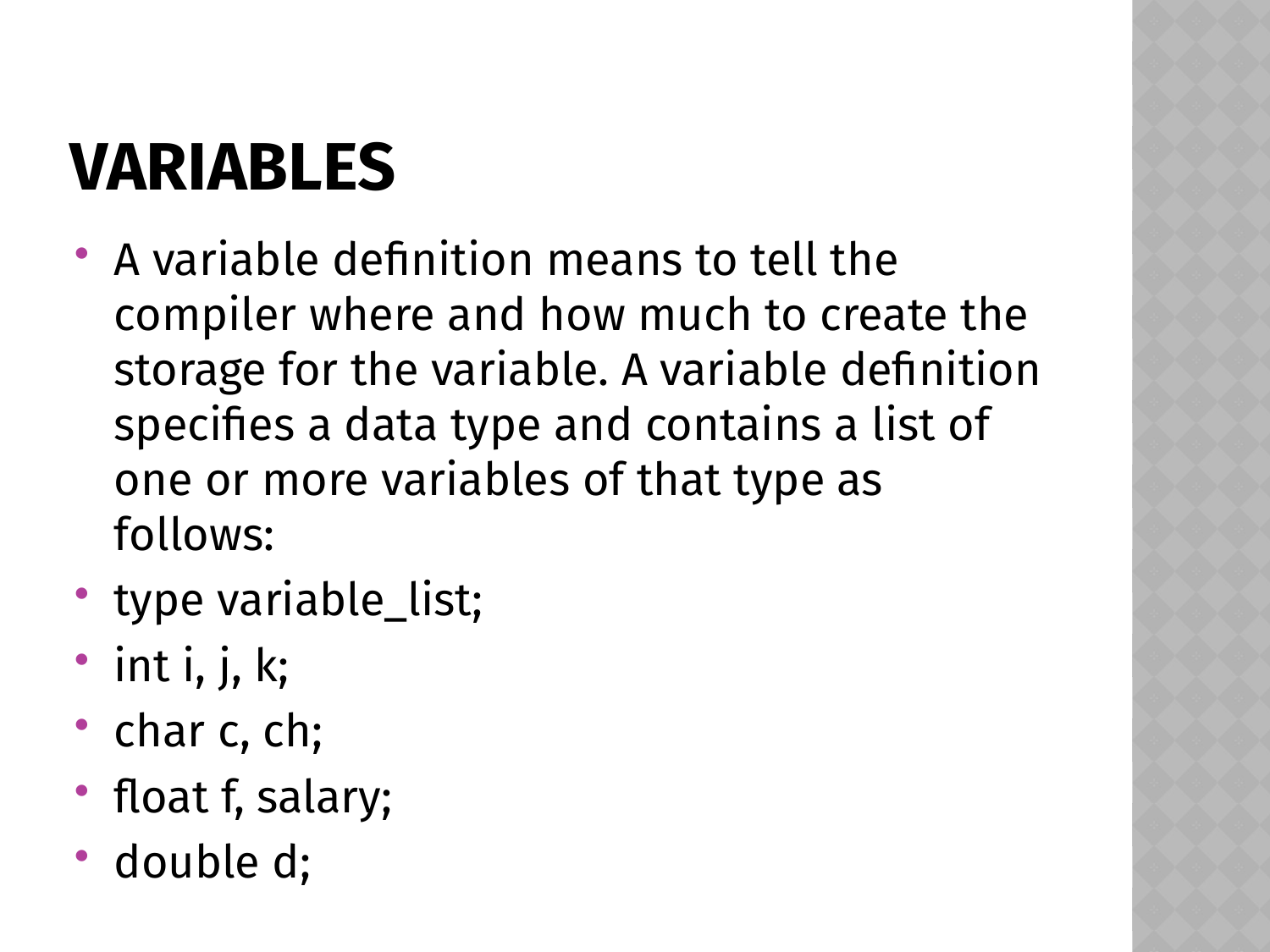

# Variables
A variable definition means to tell the compiler where and how much to create the storage for the variable. A variable definition specifies a data type and contains a list of one or more variables of that type as follows:
type variable_list;
int i, j, k;
char c, ch;
float f, salary;
double d;